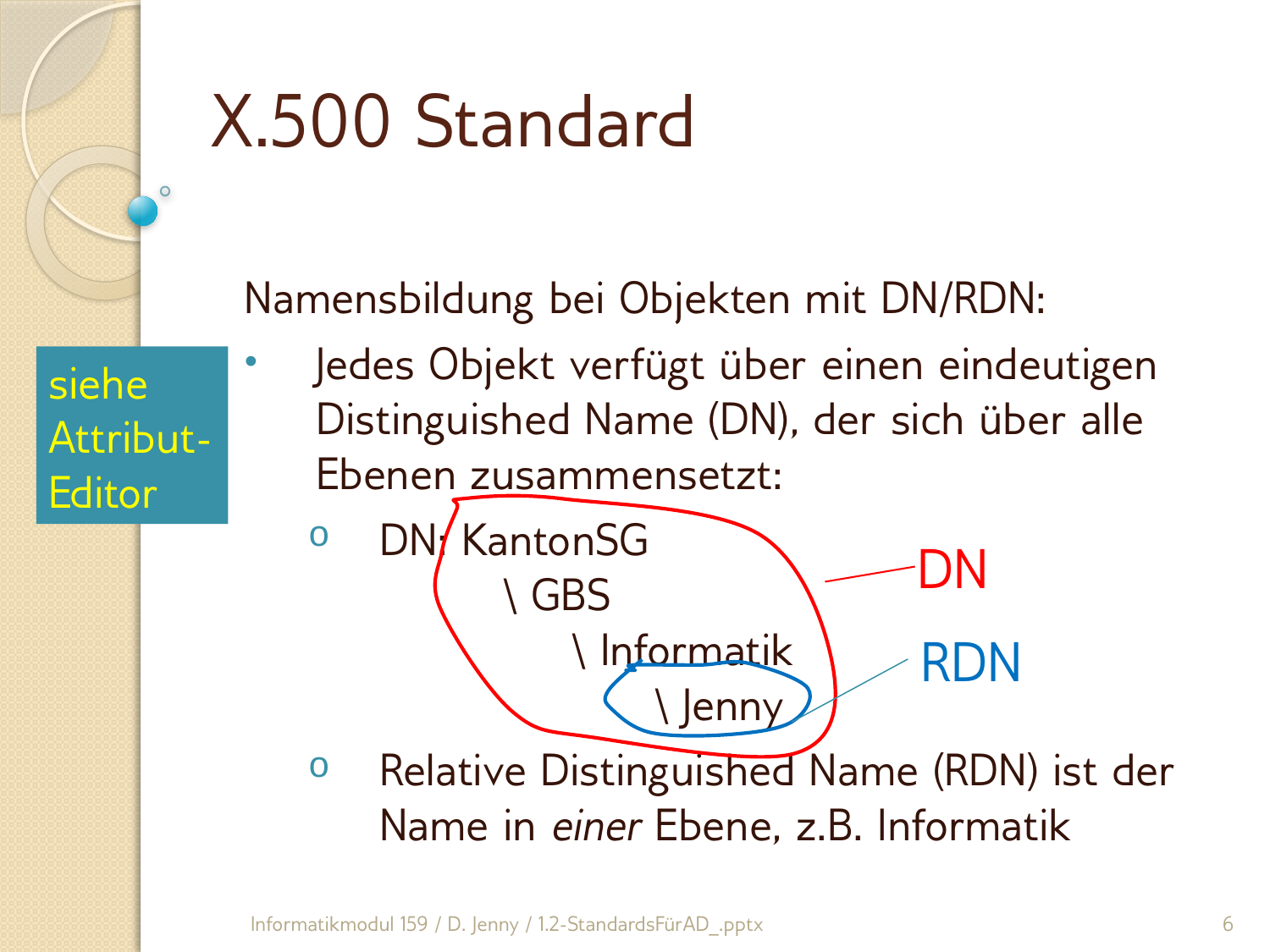

X.500 Standard
Namensbildung bei Objekten mit DN/RDN:
Jedes Objekt verfügt über einen eindeutigen Distinguished Name (DN), der sich über alle Ebenen zusammensetzt:
DN: KantonSG
         \ GBS
              \ Informatik
                    \ Jenny
Relative Distinguished Name (RDN) ist der Name in einer Ebene, z.B. Informatik

siehe Attribut-Editor

DN
RDN

Informatikmodul 159 / D. Jenny / 1.2-StandardsFürAD_.pptx
6